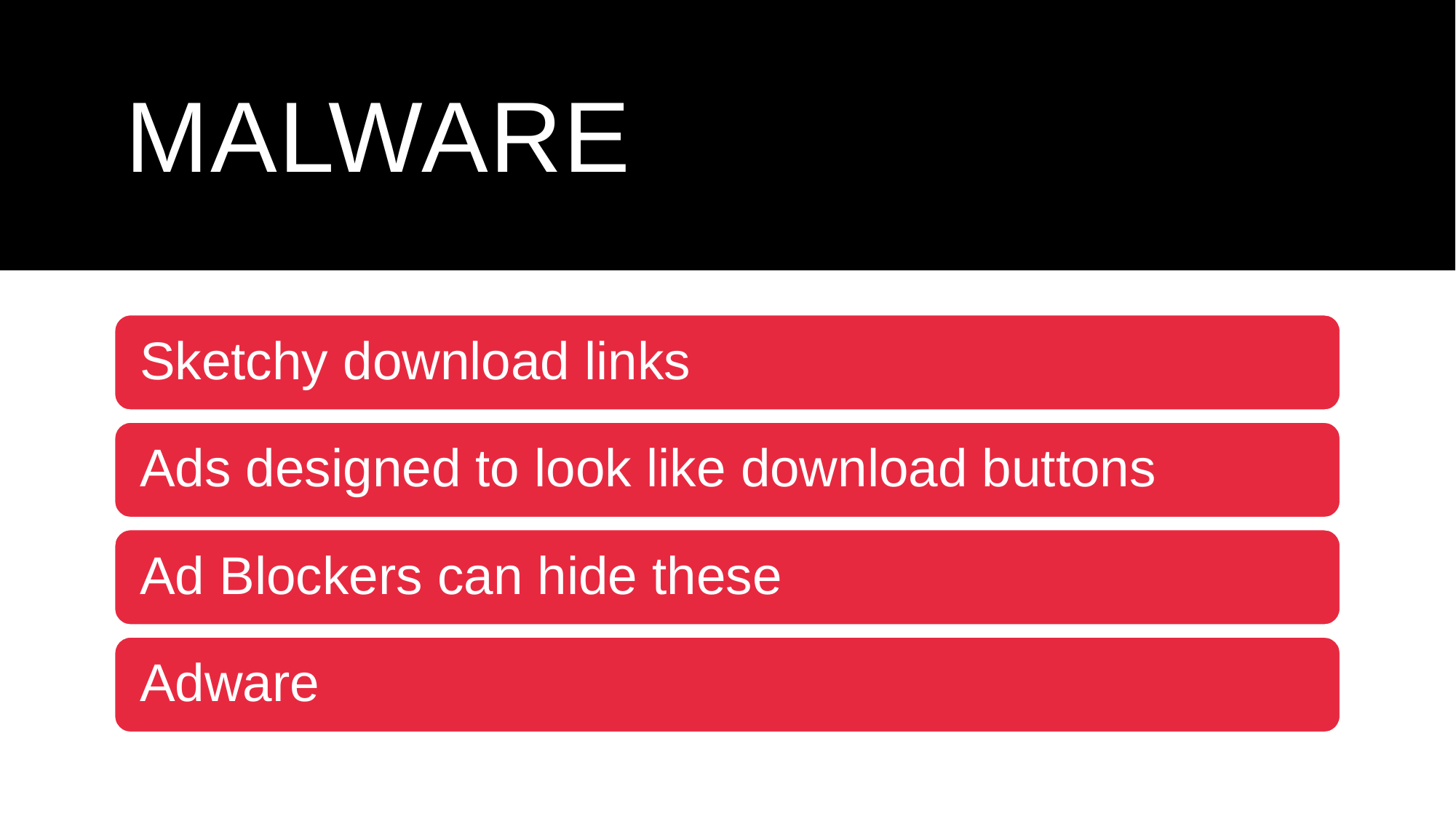

# Malware
Sketchy download links
Ads designed to look like download buttons
Ad Blockers can hide these
Adware